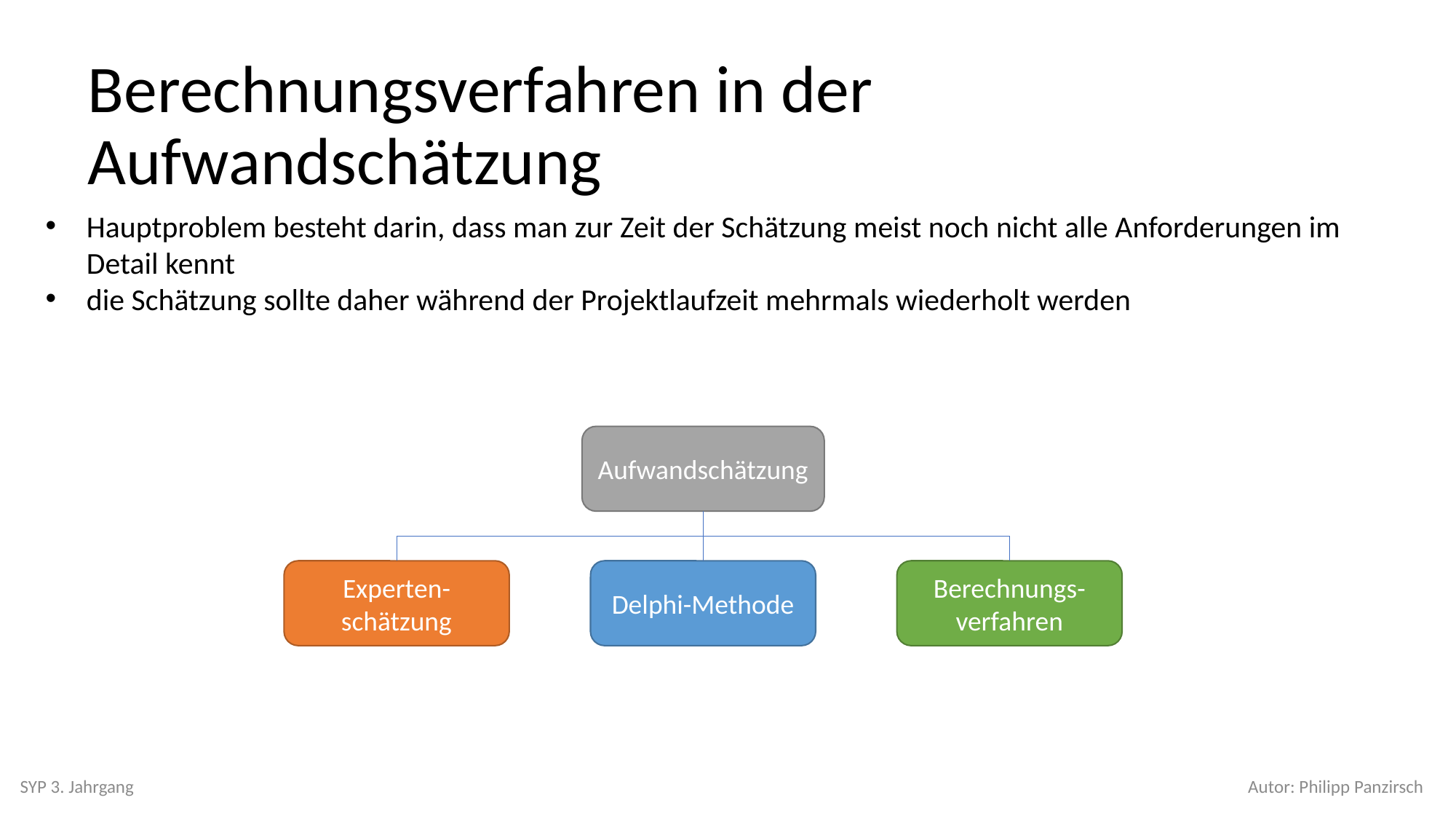

# Berechnungsverfahren in der Aufwandschätzung
Hauptproblem besteht darin, dass man zur Zeit der Schätzung meist noch nicht alle Anforderungen im Detail kennt
die Schätzung sollte daher während der Projektlaufzeit mehrmals wiederholt werden

Aufwandschätzung
Experten-schätzung
Delphi-Methode
Berechnungs-verfahren
SYP 3. Jahrgang
Autor: Philipp Panzirsch